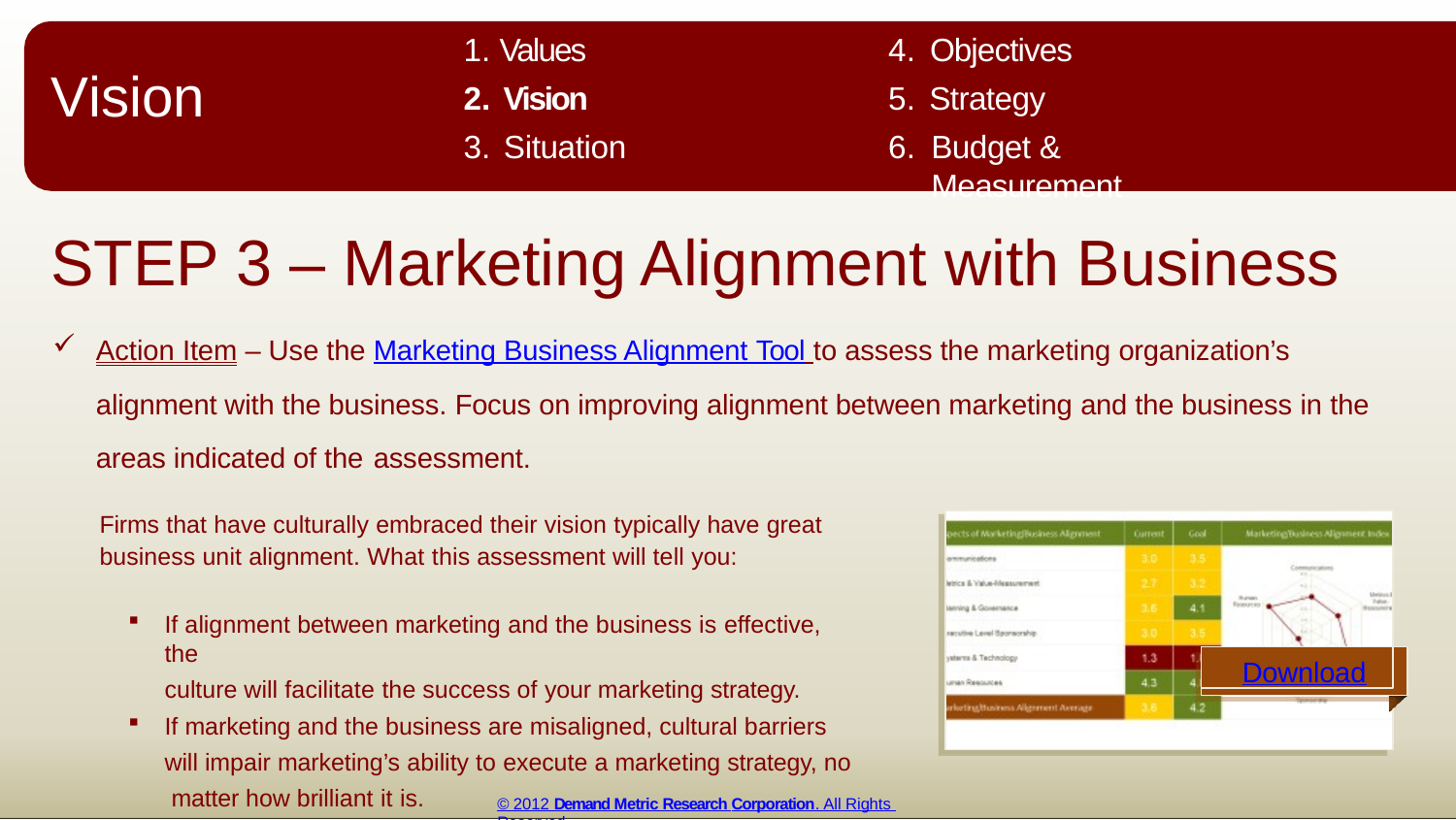

Objectives
Strategy
Budget & Measurement
Values
Vision
Situation

Vision
STEP 3 – Marketing Alignment with Business
Action Item – Use the Marketing Business Alignment Tool to assess the marketing organization’s  alignment with the business. Focus on improving alignment between marketing and the business in the  areas indicated of the assessment.

Firms that have culturally embraced their vision typically have great
business unit alignment. What this assessment will tell you:

If alignment between marketing and the business is effective, the
culture will facilitate the success of your marketing strategy.
If marketing and the business are misaligned, cultural barriers  will impair marketing’s ability to execute a marketing strategy, no  matter how brilliant it is.

Download
© 2012 Demand Metric Research Corporation. All Rights Reserved.